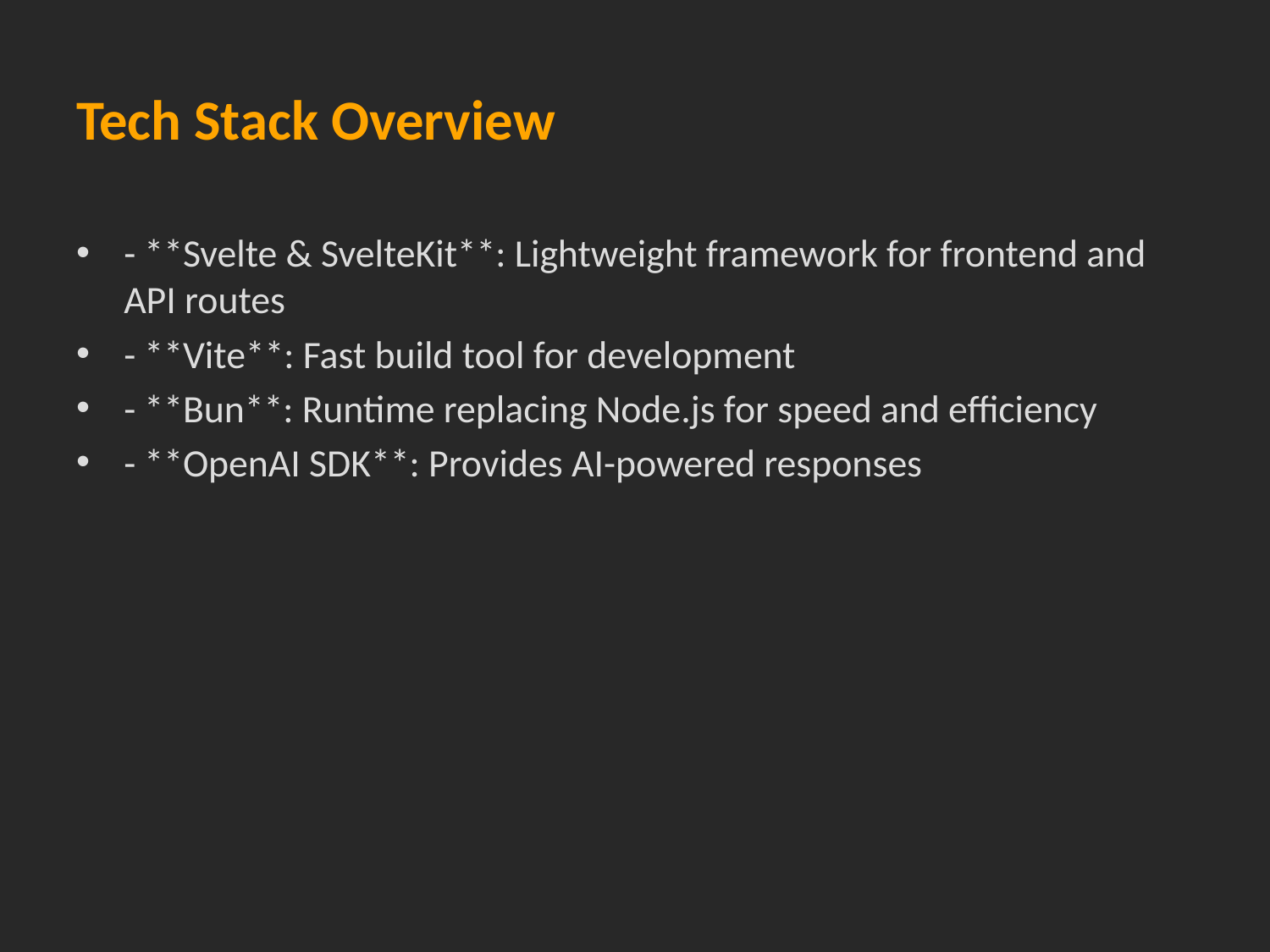

# Tech Stack Overview
- **Svelte & SvelteKit**: Lightweight framework for frontend and API routes
- **Vite**: Fast build tool for development
- **Bun**: Runtime replacing Node.js for speed and efficiency
- **OpenAI SDK**: Provides AI-powered responses